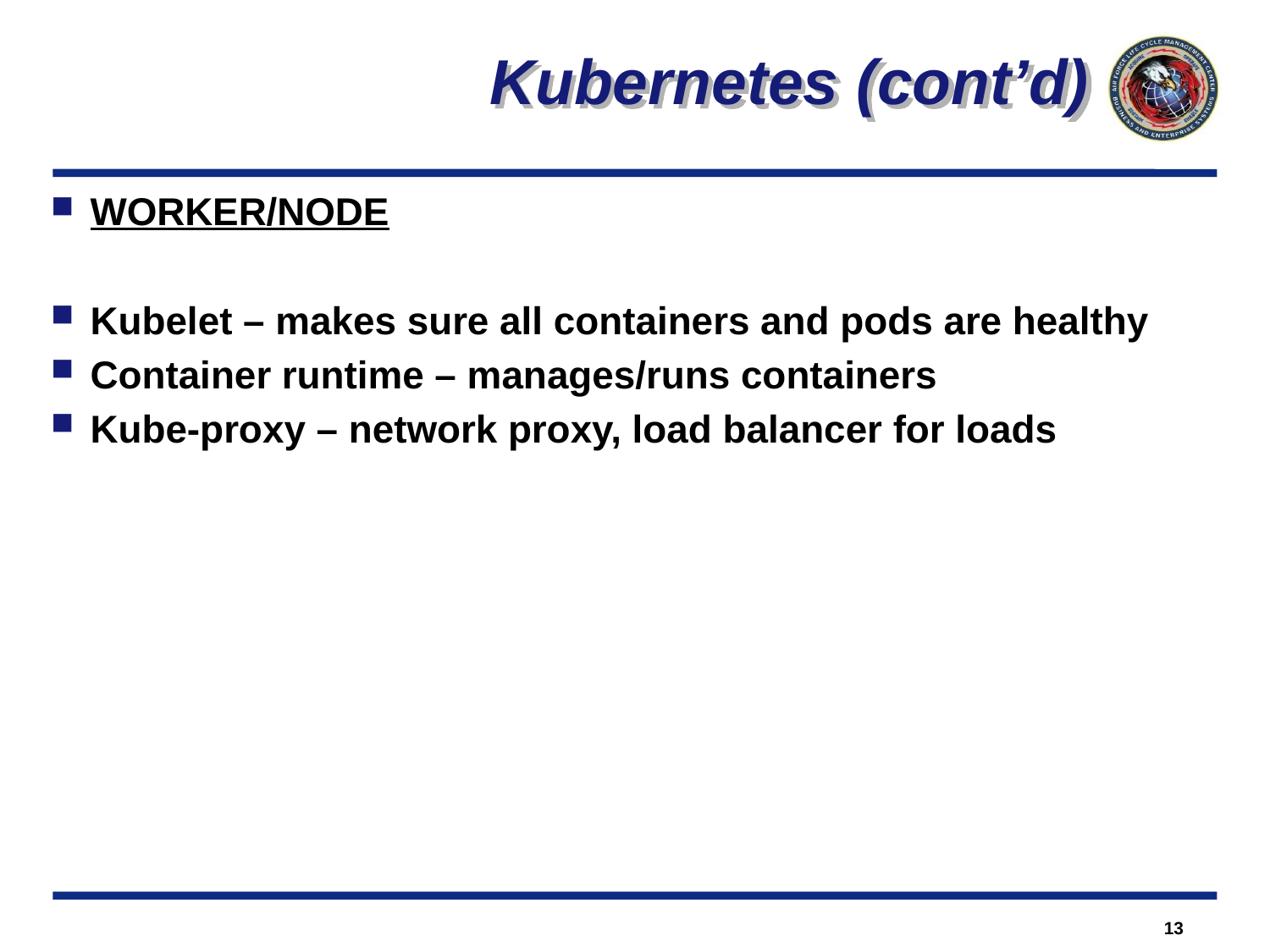

Kubernetes (cont’d)
WORKER/NODE

Kubelet – makes sure all containers and pods are healthy
Container runtime – manages/runs containers
Kube-proxy – network proxy, load balancer for loads